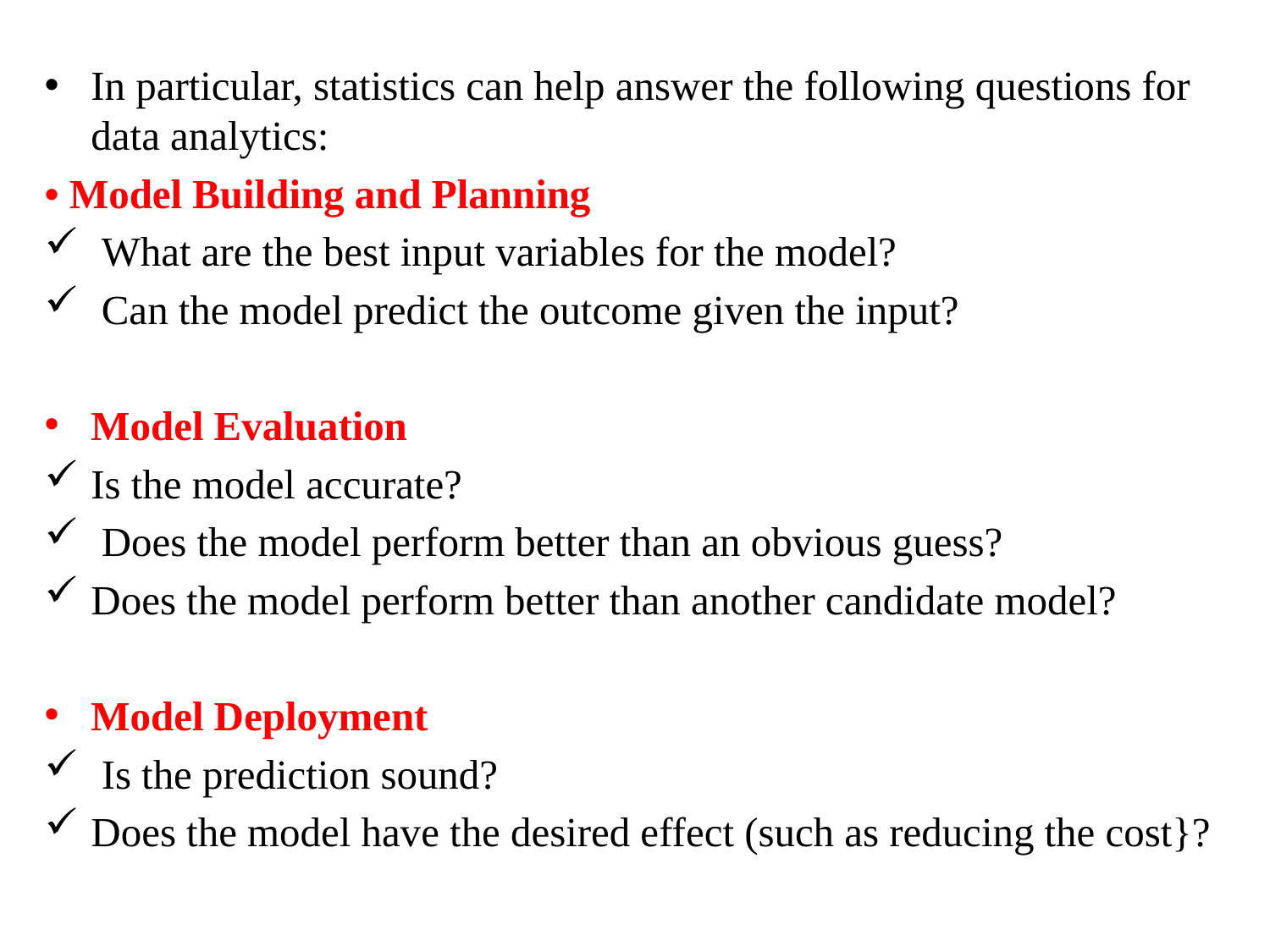

In particular, statistics can help answer the following questions for data analytics:
• Model Building and Planning
 What are the best input variables for the model?
 Can the model predict the outcome given the input?

Model Evaluation
Is the model accurate?
 Does the model perform better than an obvious guess?
Does the model perform better than another candidate model?

Model Deployment
 Is the prediction sound?
Does the model have the desired effect (such as reducing the cost}?